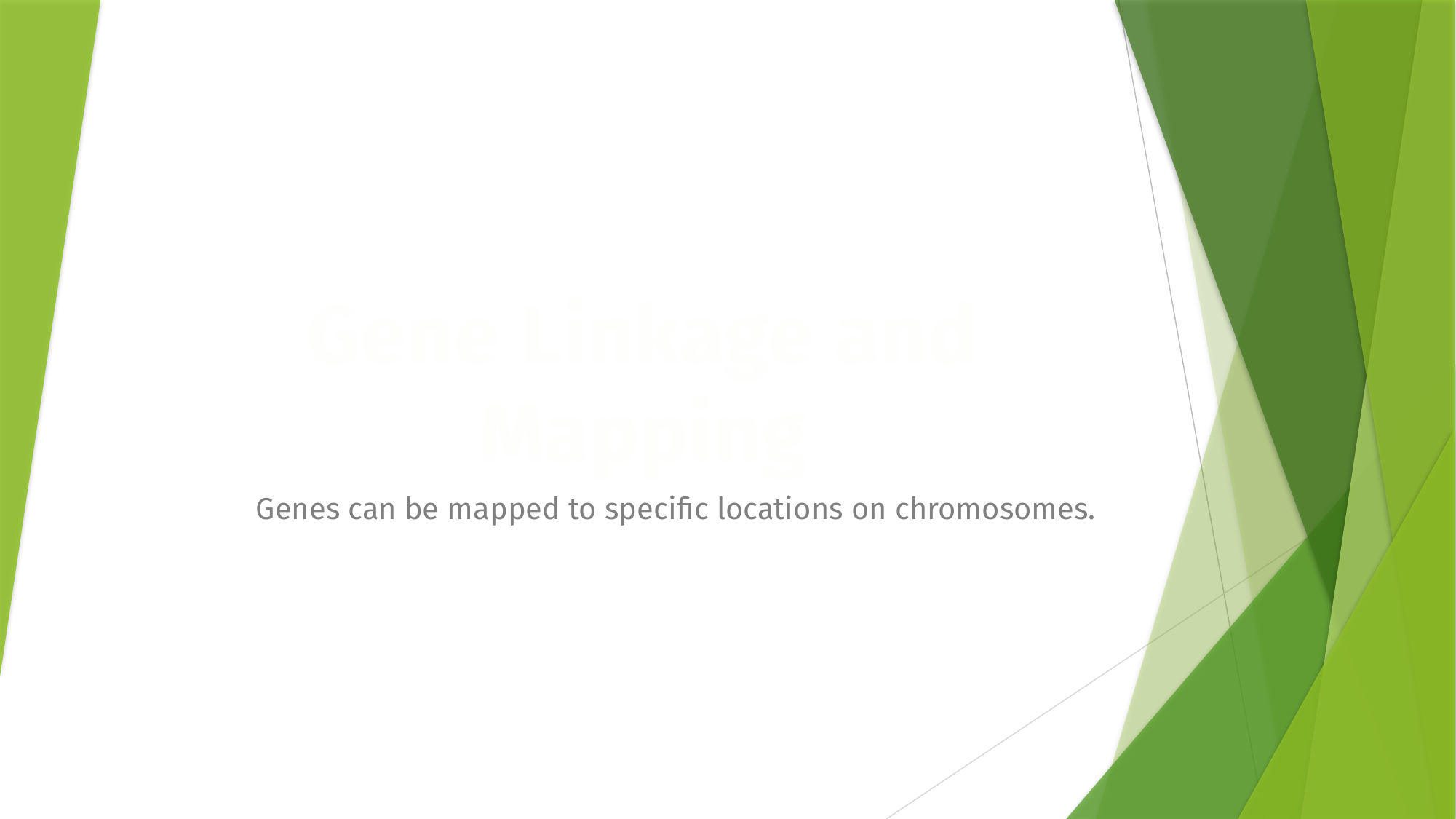

# Gene Linkage and Mapping
Genes can be mapped to specific locations on chromosomes.